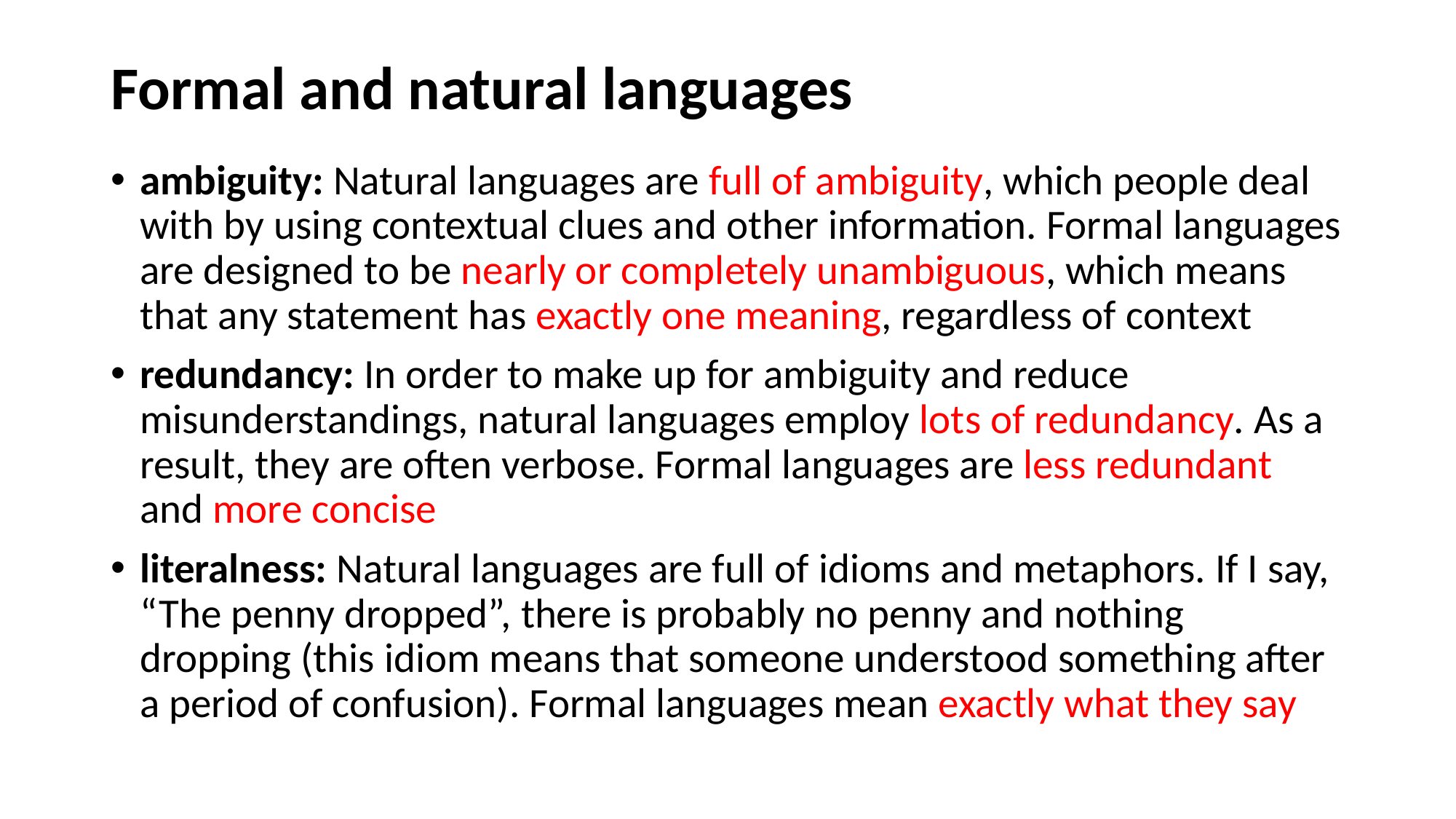

# Formal and natural languages
ambiguity: Natural languages are full of ambiguity, which people deal with by using contextual clues and other information. Formal languages are designed to be nearly or completely unambiguous, which means that any statement has exactly one meaning, regardless of context
redundancy: In order to make up for ambiguity and reduce misunderstandings, natural languages employ lots of redundancy. As a result, they are often verbose. Formal languages are less redundant and more concise
literalness: Natural languages are full of idioms and metaphors. If I say, “The penny dropped”, there is probably no penny and nothing dropping (this idiom means that someone understood something after a period of confusion). Formal languages mean exactly what they say